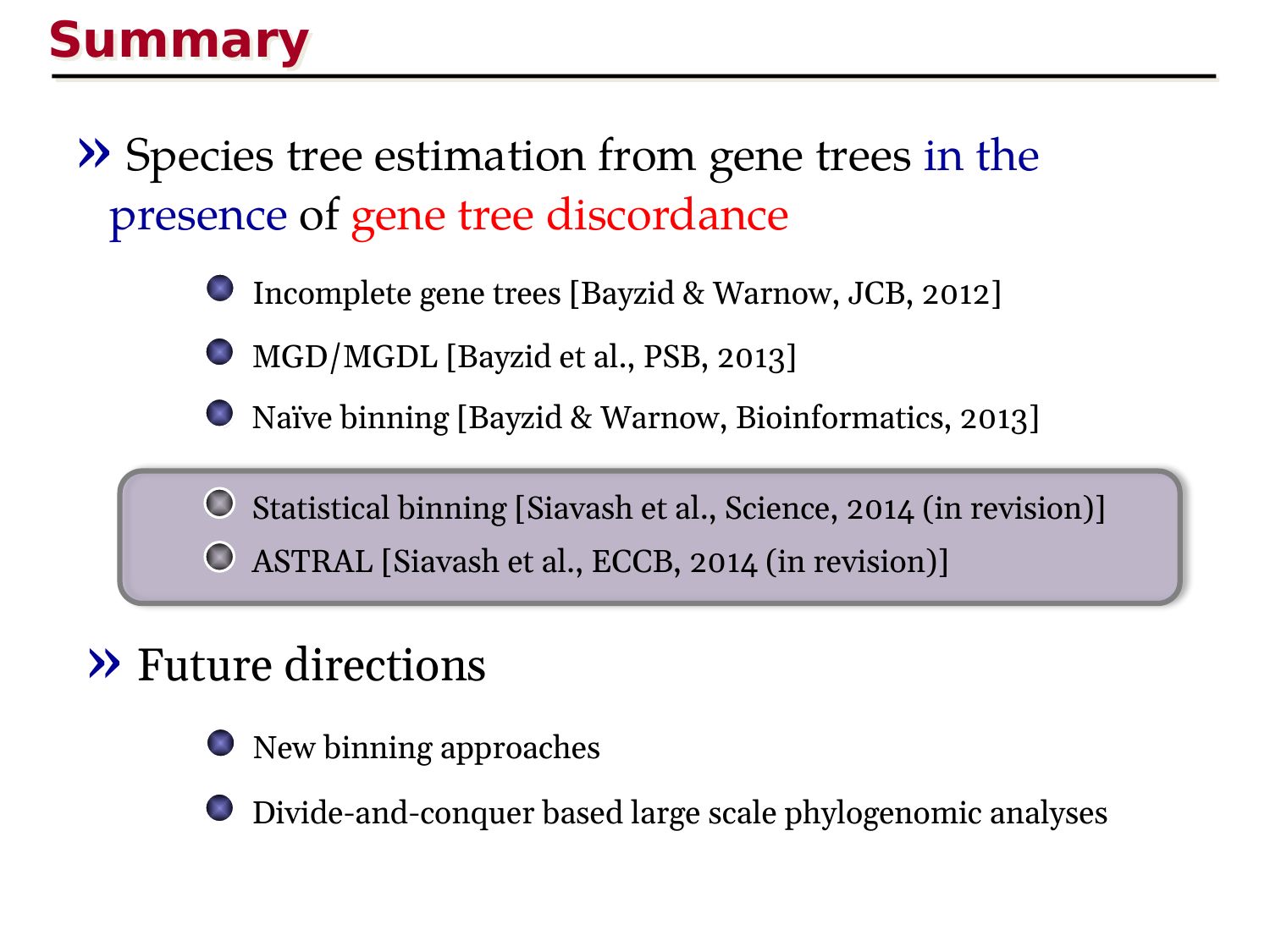

Summary

 » Species tree estimation from gene trees in the presence of gene tree discordance

  Incomplete gene trees [Bayzid & Warnow, JCB, 2012]

  MGD/MGDL [Bayzid et al., PSB, 2013]

  Naïve binning [Bayzid & Warnow, Bioinformatics, 2013]

  Statistical binning [Siavash et al., Science, 2014 (in revision)]

  ASTRAL [Siavash et al., ECCB, 2014 (in revision)]

 » Future directions

  New binning approaches

  Divide-and-conquer based large scale phylogenomic analyses